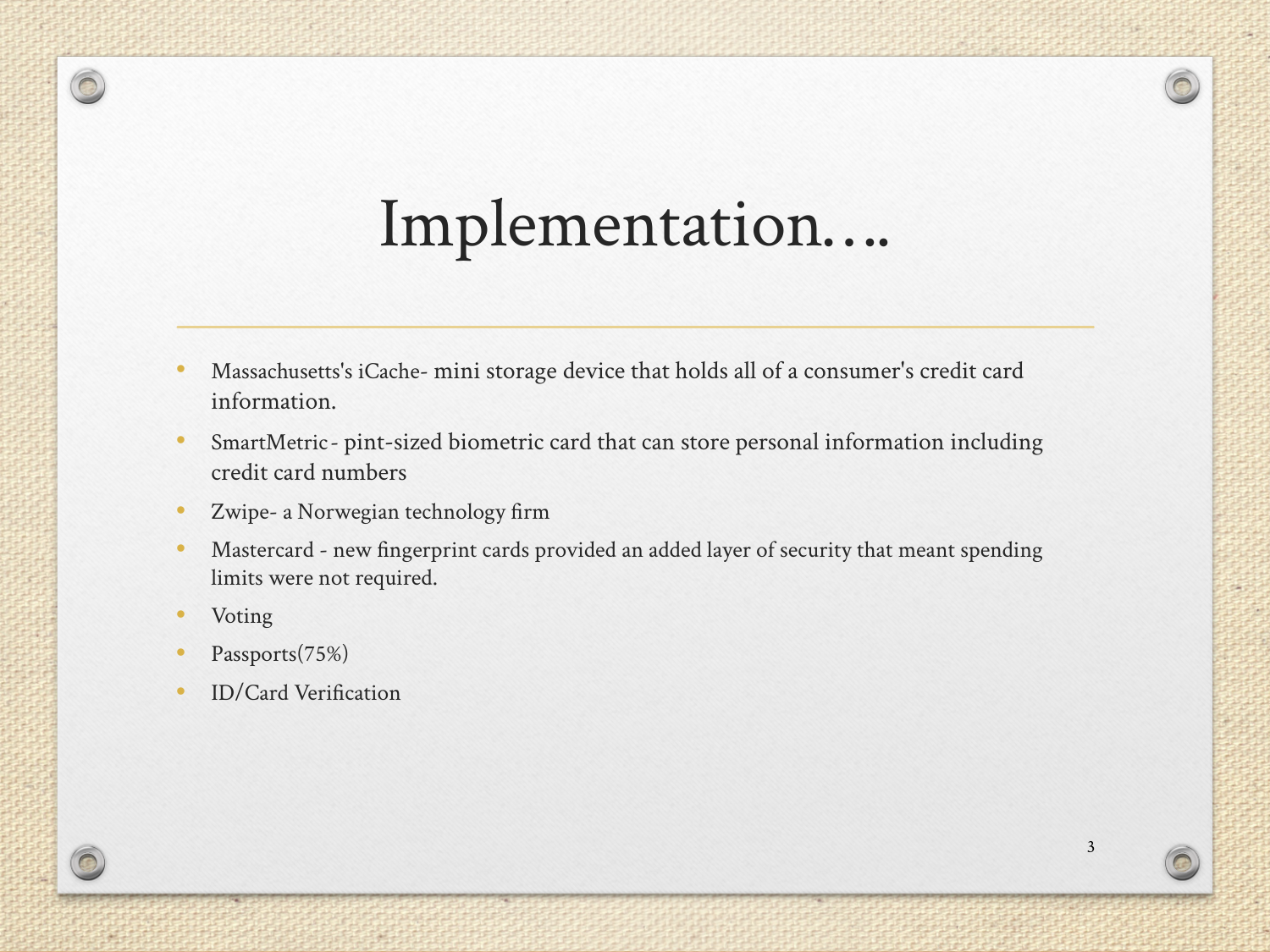

# Implementation….
Massachusetts's iCache- mini storage device that holds all of a consumer's credit card information.
SmartMetric - pint-sized biometric card that can store personal information including credit card numbers
Zwipe- a Norwegian technology firm
Mastercard - new fingerprint cards provided an added layer of security that meant spending limits were not required.
Voting
Passports(75%)
ID/Card Verification
3